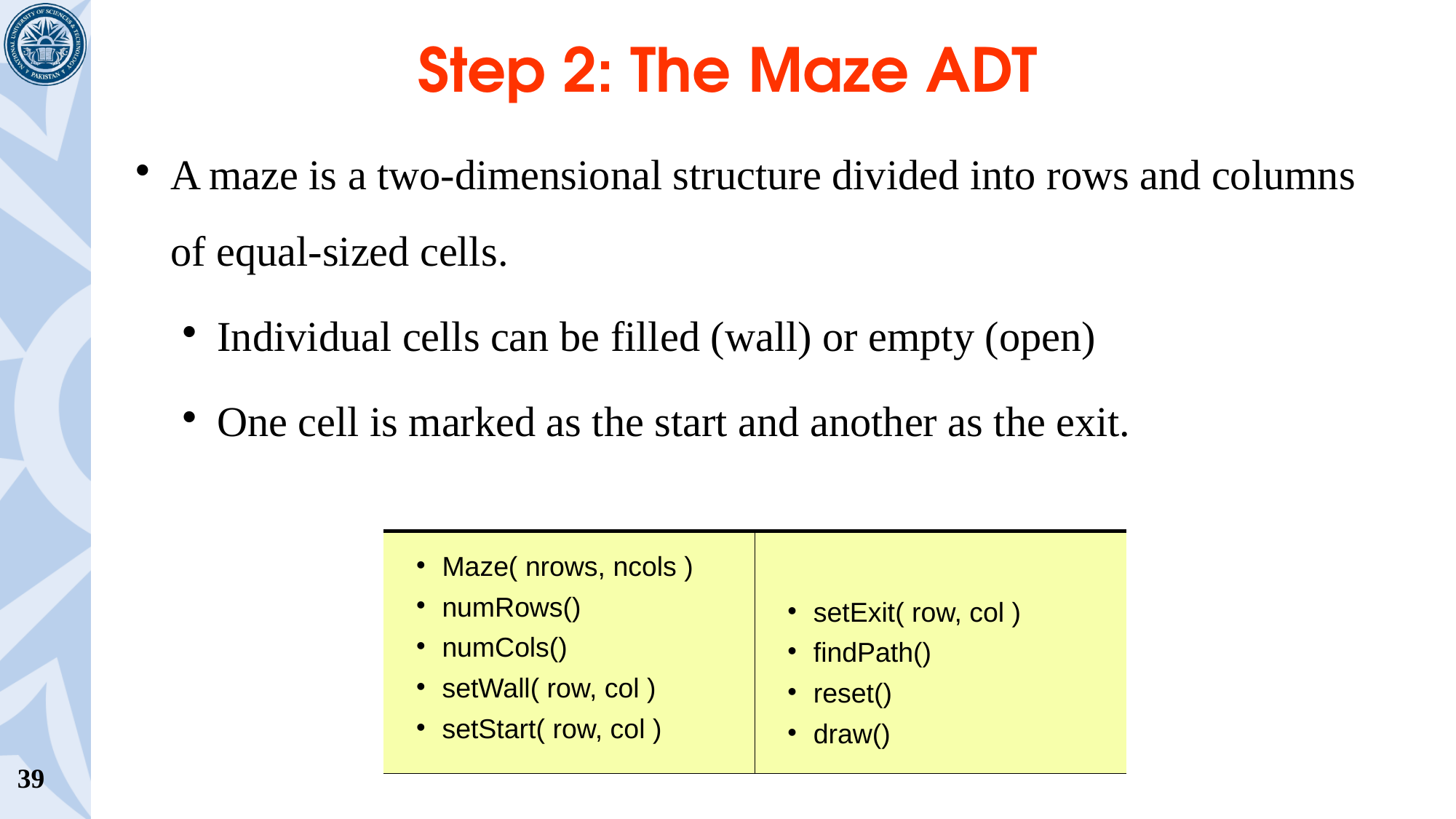

# Step 2: The Maze ADT
A maze is a two-dimensional structure divided into rows and columns of equal-sized cells.
Individual cells can be filled (wall) or empty (open)
One cell is marked as the start and another as the exit.
| Maze( nrows, ncols ) numRows() numCols() setWall( row, col ) setStart( row, col ) | setExit( row, col ) findPath() reset() draw() |
| --- | --- |
39